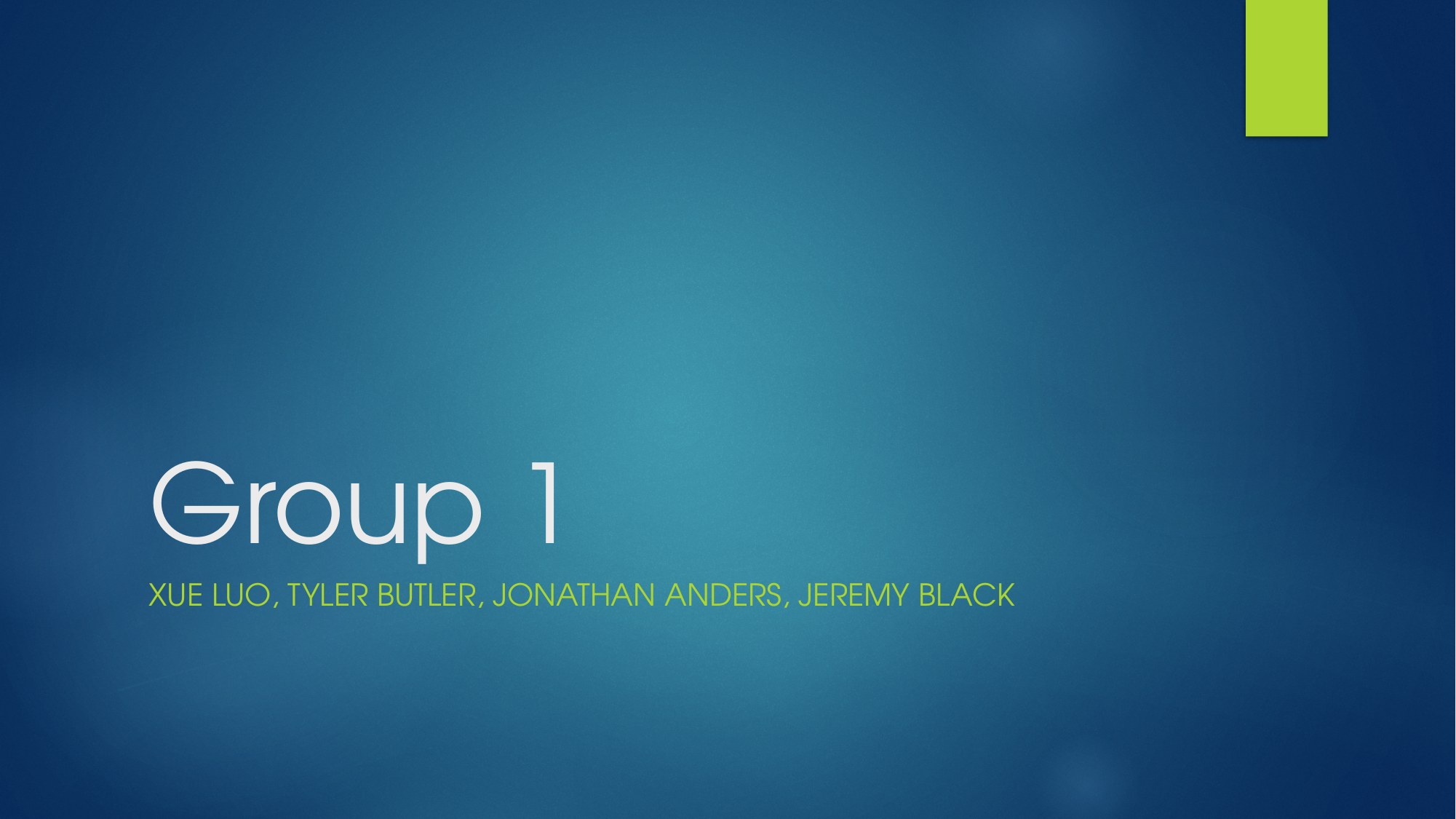

# Group 1
Xue Luo, Tyler Butler, Jonathan Anders, Jeremy Black